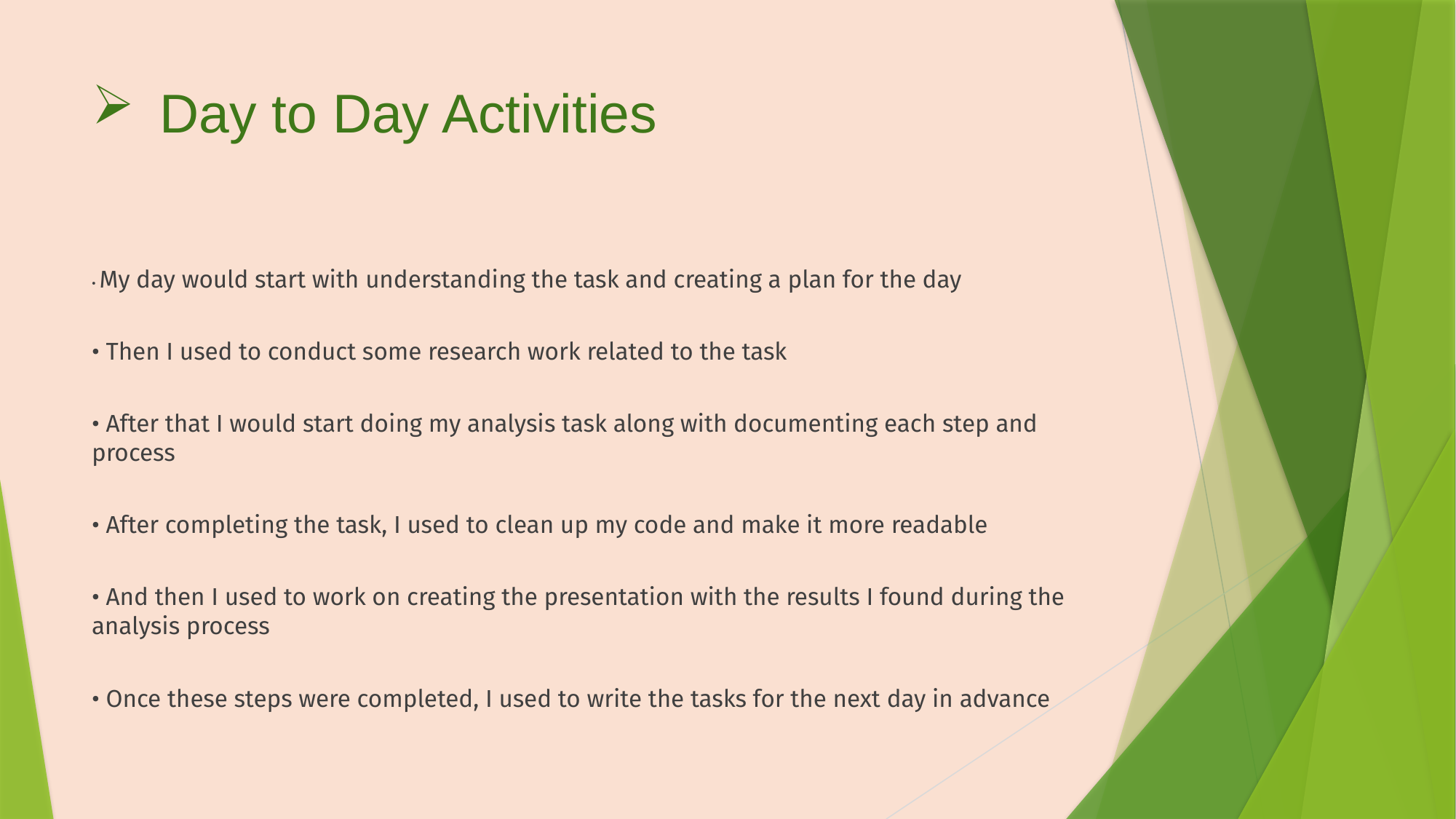

# Day to Day Activities
• My day would start with understanding the task and creating a plan for the day

• Then I used to conduct some research work related to the task

• After that I would start doing my analysis task along with documenting each step and process

• After completing the task, I used to clean up my code and make it more readable

• And then I used to work on creating the presentation with the results I found during the analysis process

• Once these steps were completed, I used to write the tasks for the next day in advance